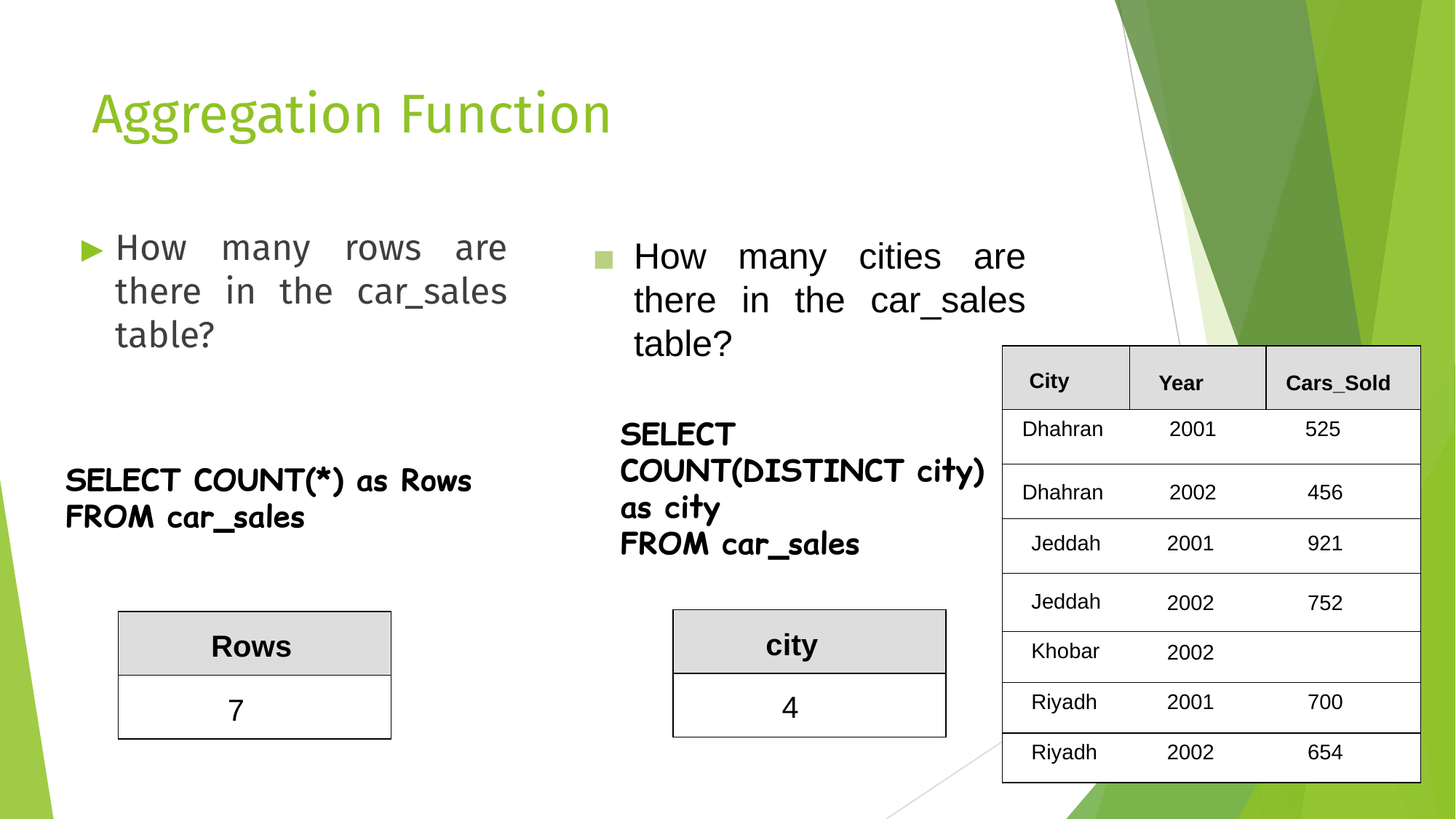

# Aggregation Function
How many rows are there in the car_sales table?

How many cities are there in the car_sales table?

City
Year
Cars_Sold
SELECT
COUNT(DISTINCT city)
as city
FROM car_sales

Dhahran
2001
525
SELECT COUNT(*) as Rows
FROM car_sales
Dhahran
2002
456
Jeddah
2001
921
Jeddah
2002
752

city
Rows
Khobar
2002

4
Riyadh
2001
700
  7
Riyadh
2002
654